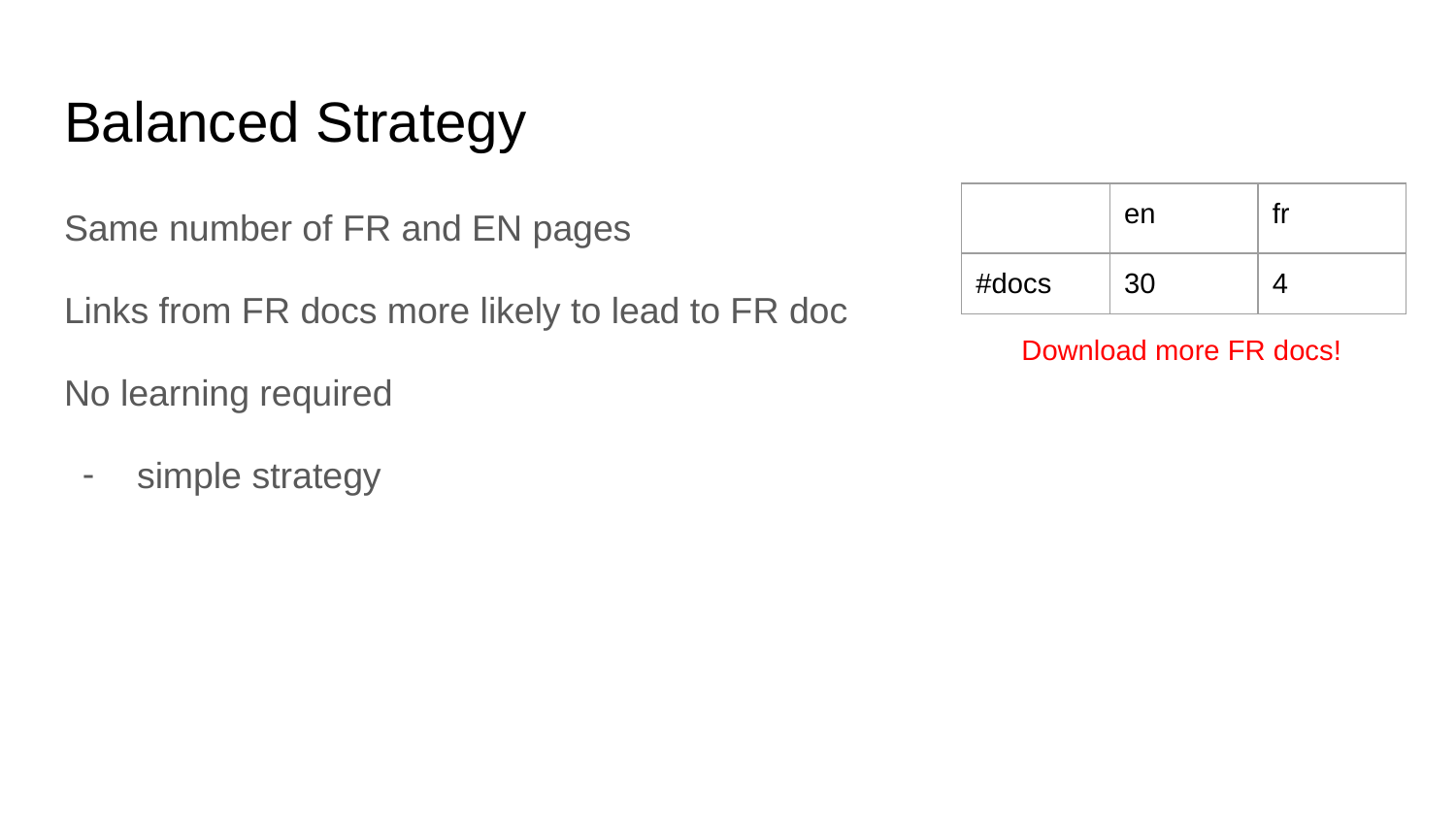

# Balanced Strategy
Same number of FR and EN pages
Links from FR docs more likely to lead to FR doc
No learning required
simple strategy
|  | en | fr |
| --- | --- | --- |
| #docs | 30 | 4 |
Download more FR docs!